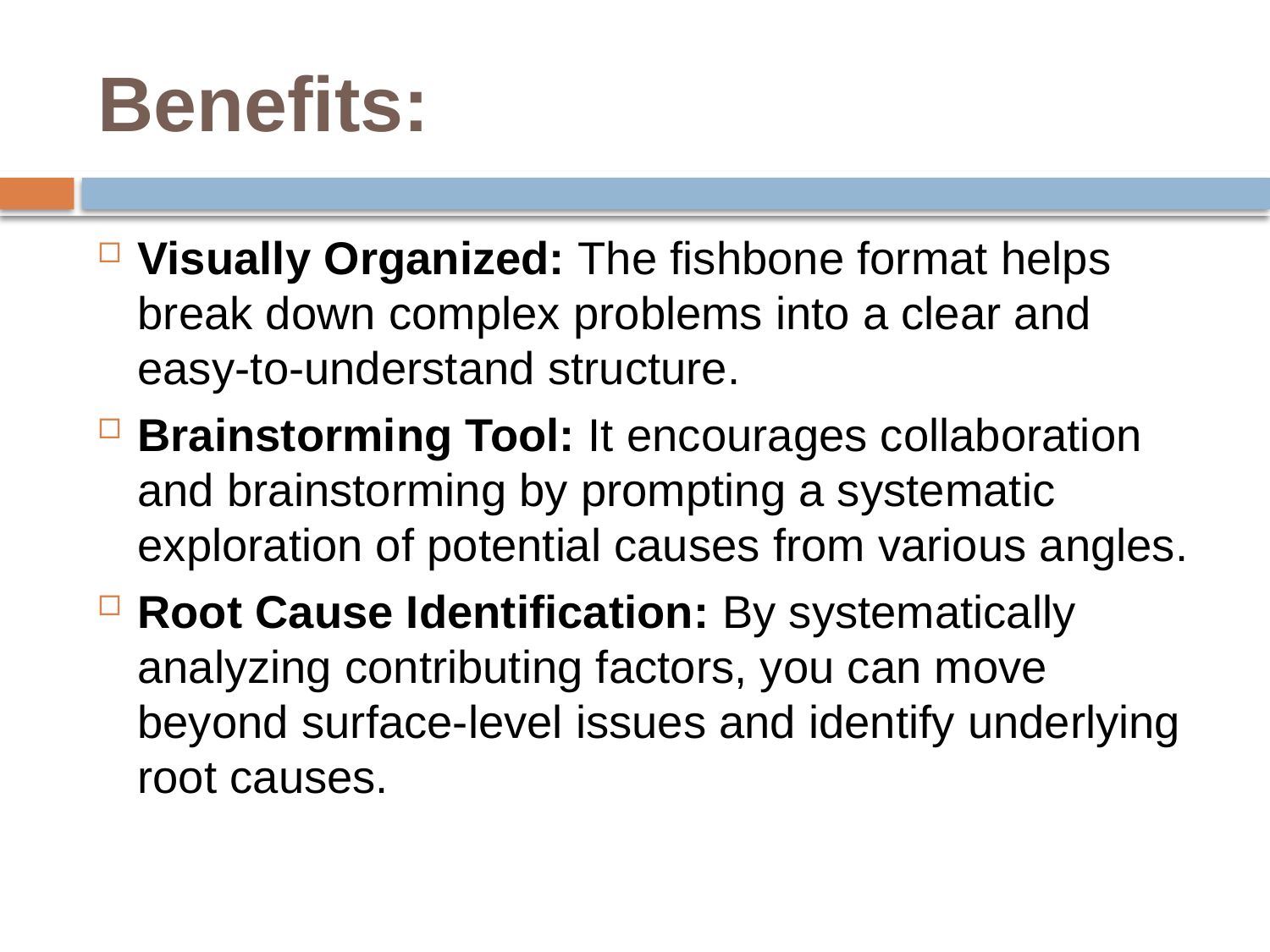

# Benefits:
Visually Organized: The fishbone format helps break down complex problems into a clear and easy-to-understand structure.
Brainstorming Tool: It encourages collaboration and brainstorming by prompting a systematic exploration of potential causes from various angles.
Root Cause Identification: By systematically analyzing contributing factors, you can move beyond surface-level issues and identify underlying root causes.